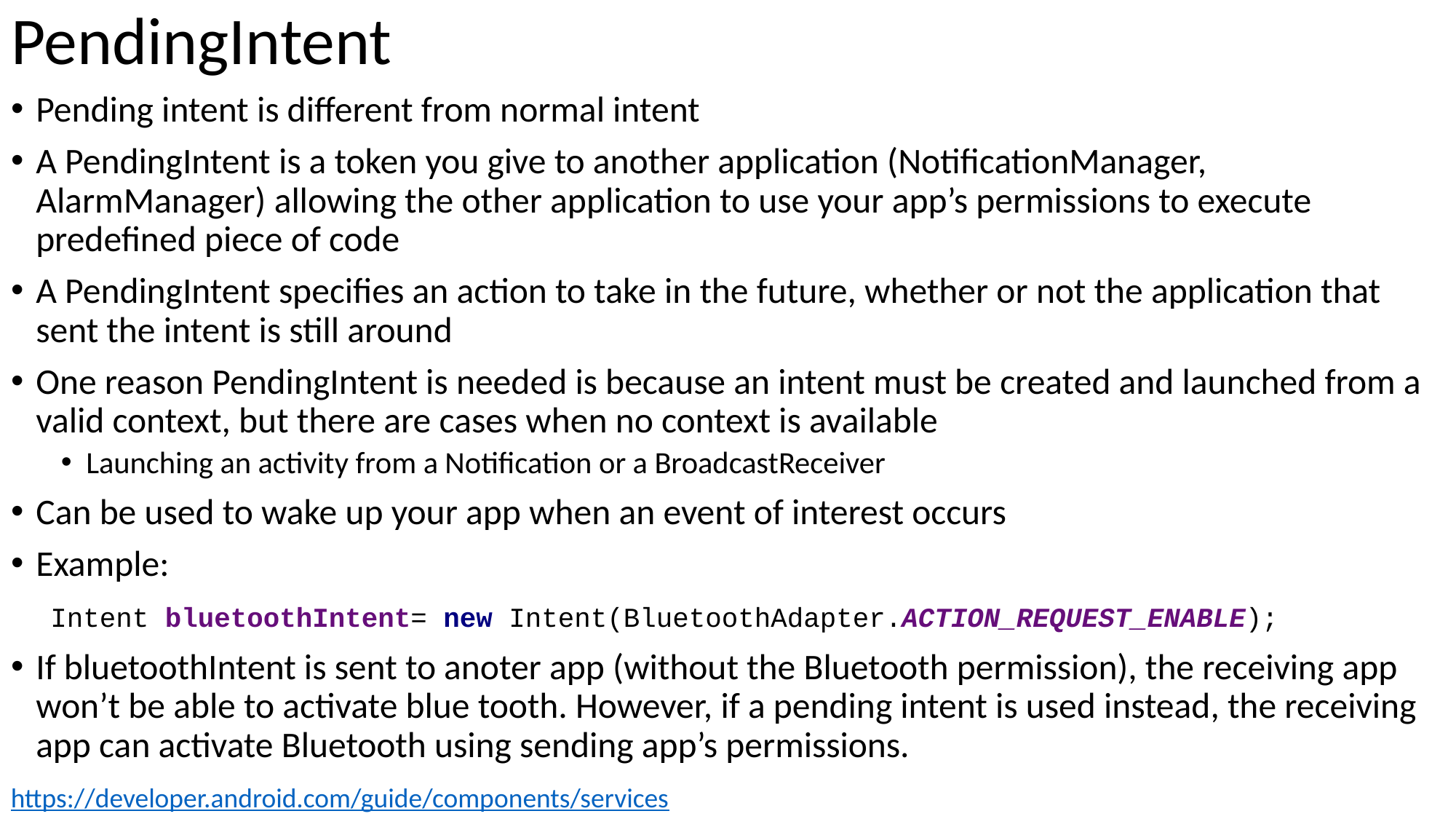

# PendingIntent
Pending intent is different from normal intent
A PendingIntent is a token you give to another application (NotificationManager, AlarmManager) allowing the other application to use your app’s permissions to execute  predefined piece of code
A PendingIntent specifies an action to take in the future, whether or not the application that sent the intent is still around
One reason PendingIntent is needed is because an intent must be created and launched from a valid context, but there are cases when no context is available
Launching an activity from a Notification or a BroadcastReceiver
Can be used to wake up your app when an event of interest occurs
Example:

If bluetoothIntent is sent to anoter app (without the Bluetooth permission), the receiving app won’t be able to activate blue tooth. However, if a pending intent is used instead, the receiving app can activate Bluetooth using sending app’s permissions.
Intent bluetoothIntent= new Intent(BluetoothAdapter.ACTION_REQUEST_ENABLE);
https://developer.android.com/guide/components/services